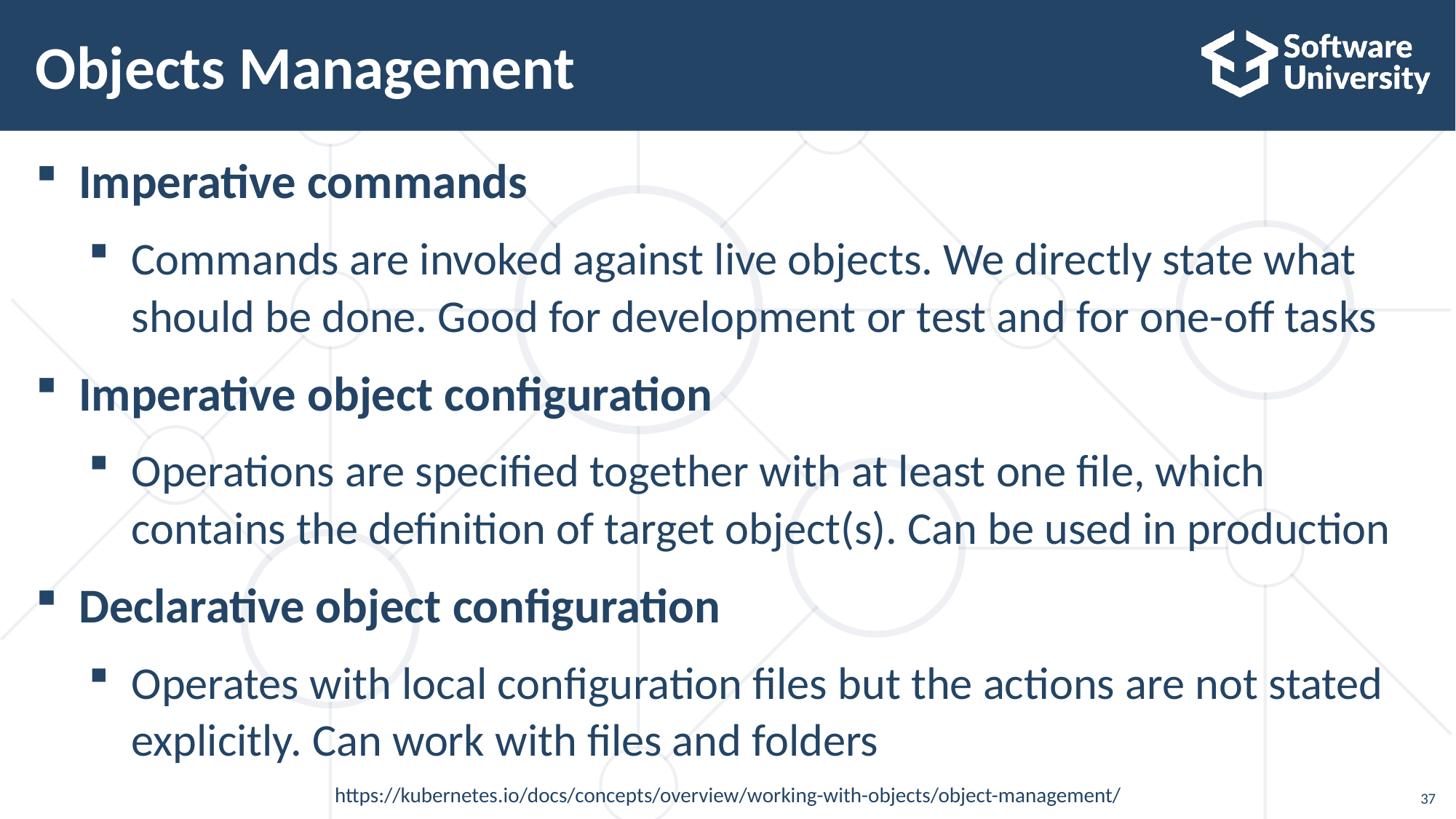

# Objects Management
Imperative commands
Commands are invoked against live objects. We directly state what should be done. Good for development or test and for one-off tasks
Imperative object configuration
Operations are specified together with at least one file, which contains the definition of target object(s). Can be used in production
Declarative object configuration
Operates with local configuration files but the actions are not stated explicitly. Can work with files and folders
https://kubernetes.io/docs/concepts/overview/working-with-objects/object-management/
37